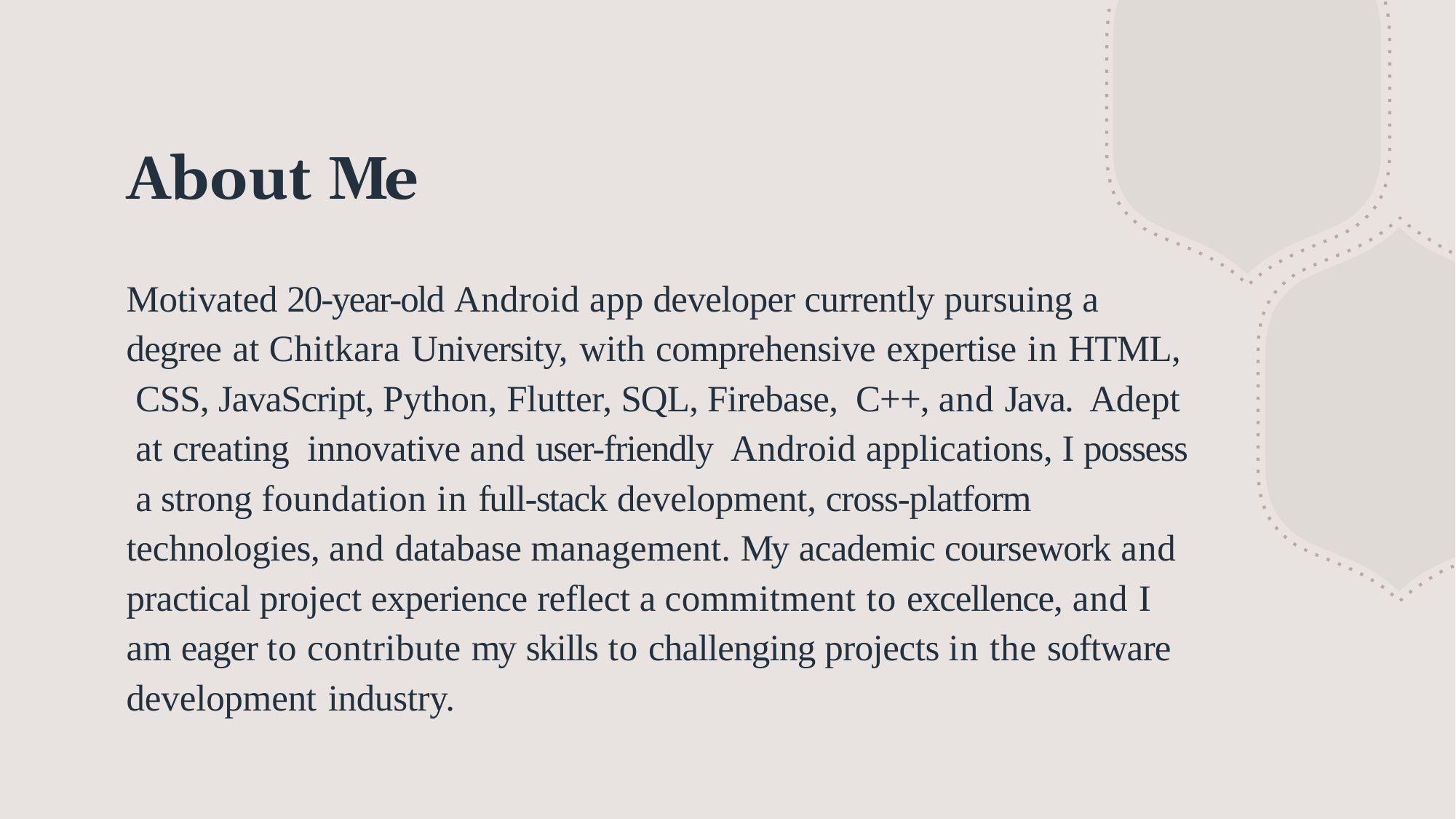

# About  Me
Motivated 20-year-old Android app developer currently pursuing a  degree at Chitkara University, with comprehensive expertise in HTML,  CSS, JavaScript, Python, Flutter, SQL, Firebase, C++, and Java. Adept  at creating innovative and user-friendly Android applications, I possess  a strong foundation in full-stack development, cross-platform  technologies, and database management. My academic coursework and  practical project experience reflect a commitment to excellence, and I  am eager to contribute my skills to challenging projects in the software  development industry.